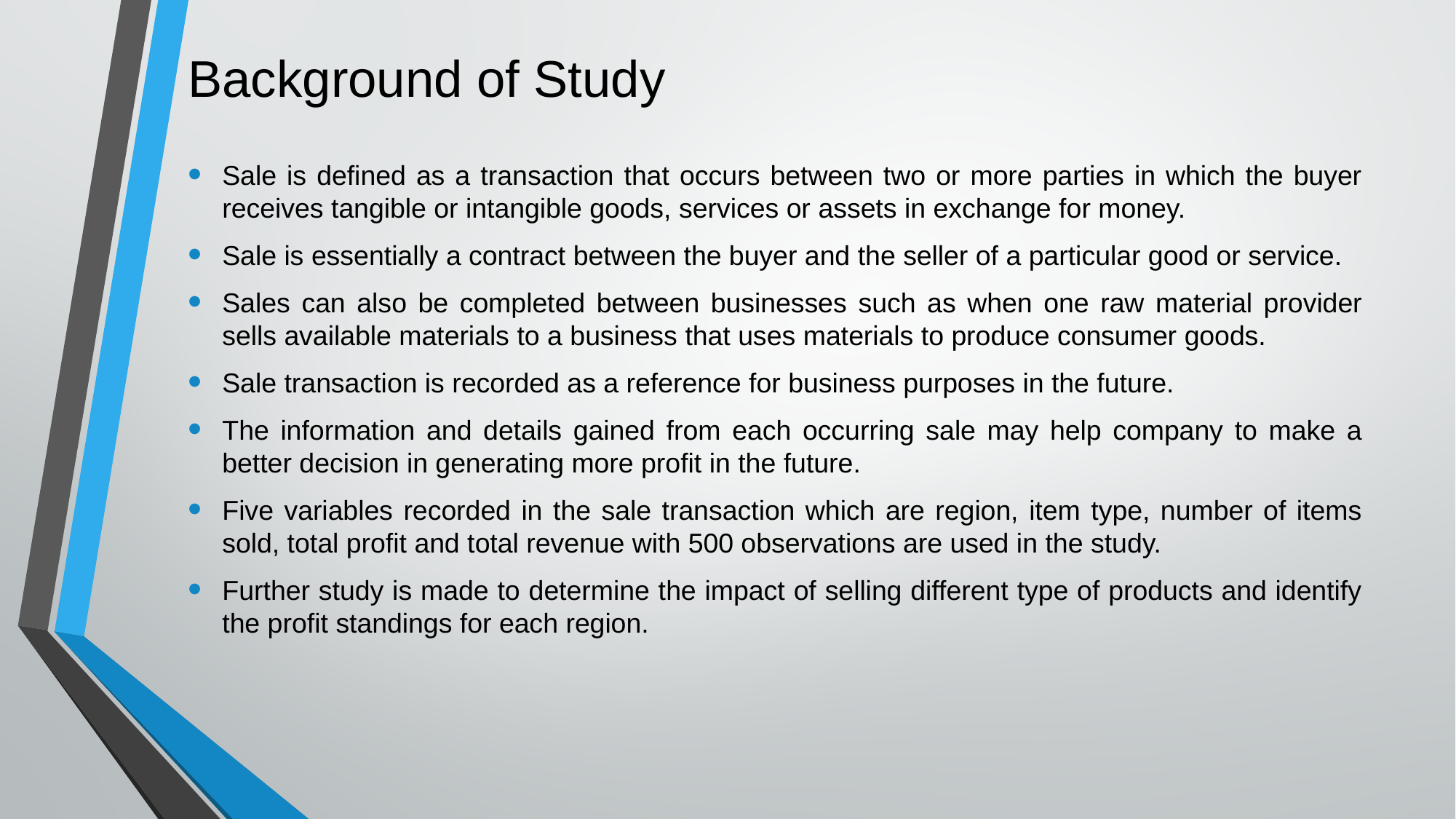

# Background of Study
Sale is defined as a transaction that occurs between two or more parties in which the buyer receives tangible or intangible goods, services or assets in exchange for money.
Sale is essentially a contract between the buyer and the seller of a particular good or service.
Sales can also be completed between businesses such as when one raw material provider sells available materials to a business that uses materials to produce consumer goods.
Sale transaction is recorded as a reference for business purposes in the future.
The information and details gained from each occurring sale may help company to make a better decision in generating more profit in the future.
Five variables recorded in the sale transaction which are region, item type, number of items sold, total profit and total revenue with 500 observations are used in the study.
Further study is made to determine the impact of selling different type of products and identify the profit standings for each region.